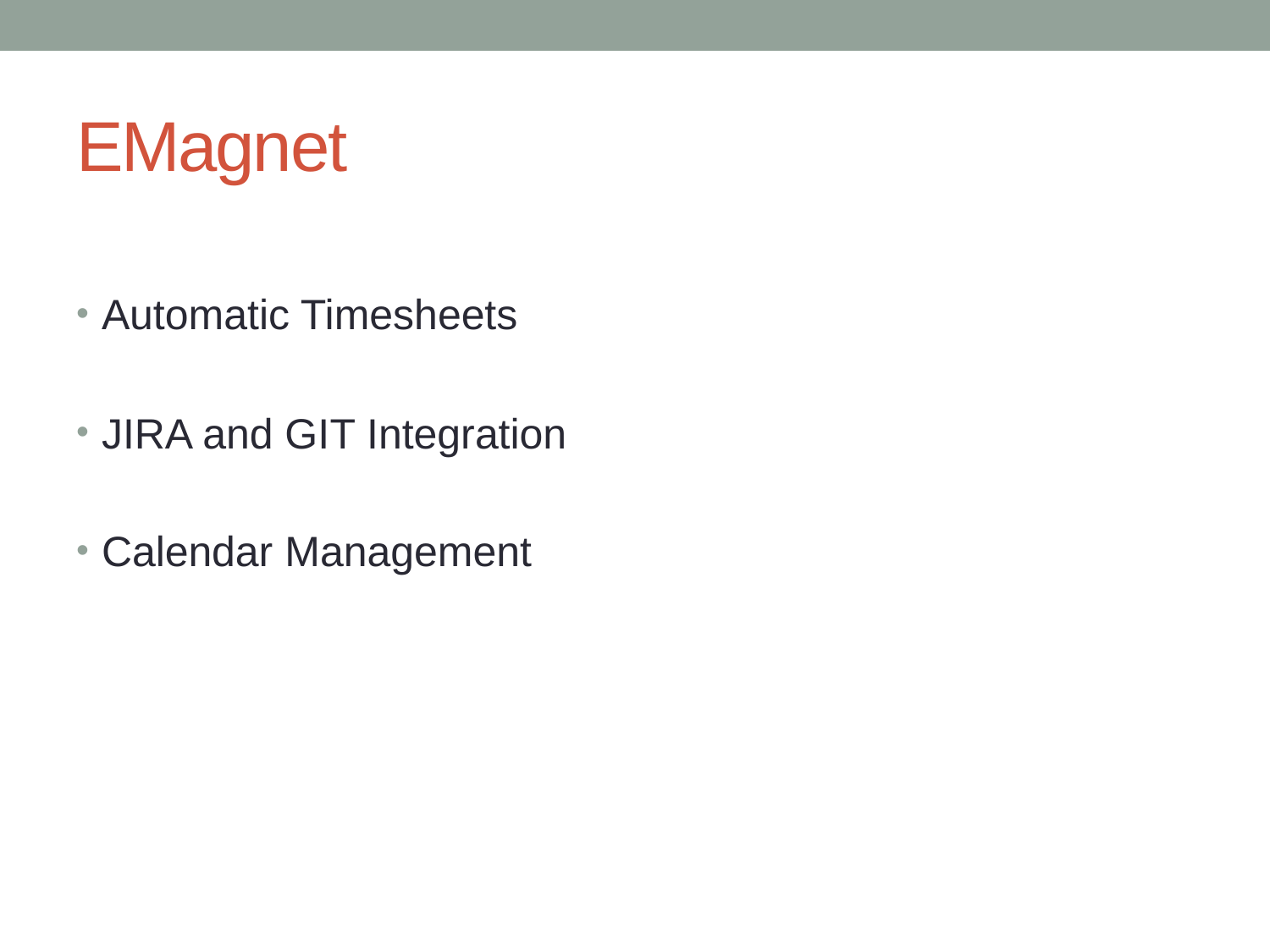

# EMagnet

Automatic Timesheets

JIRA and GIT Integration

Calendar Management